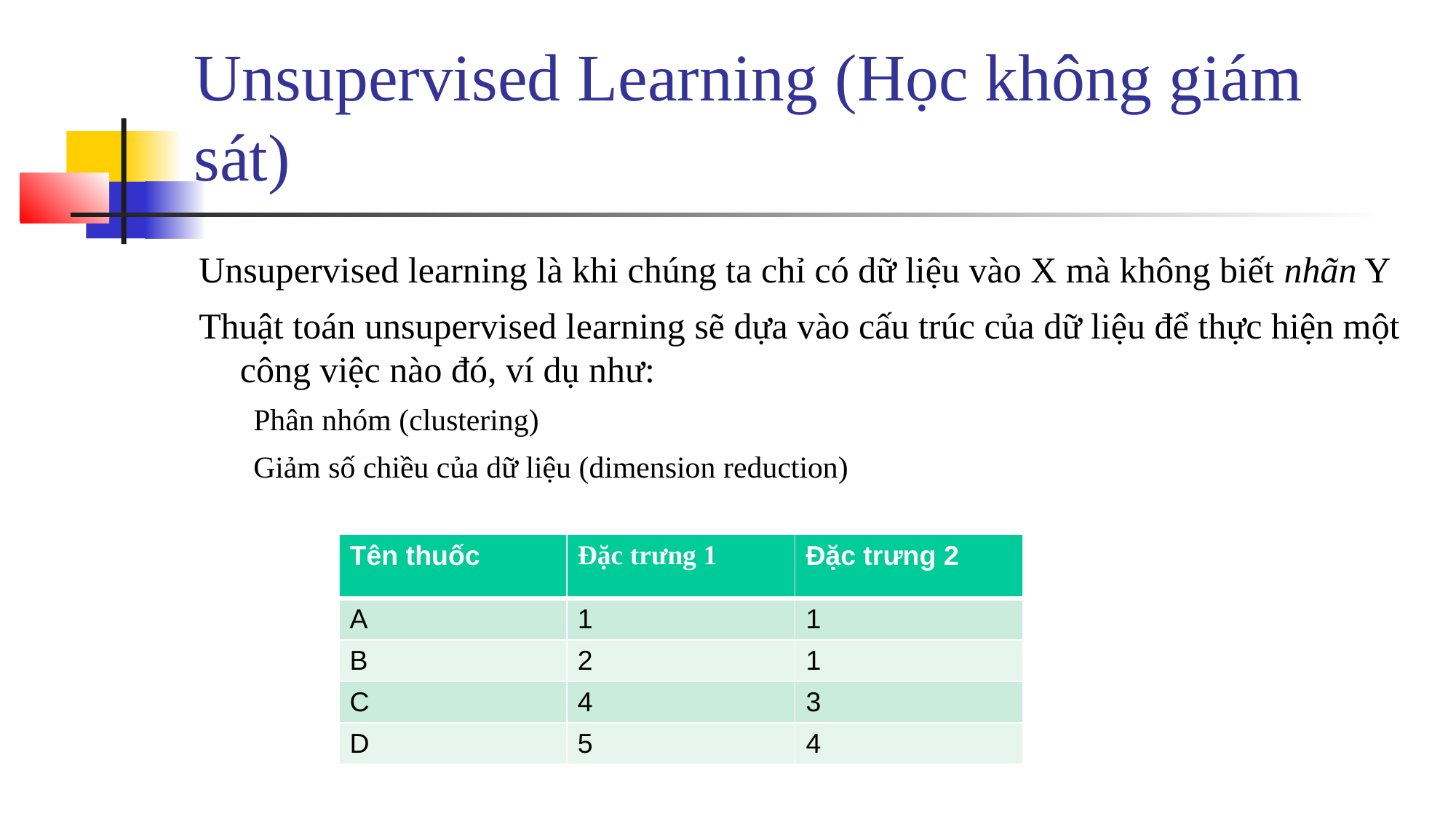

# Unsupervised Learning (Học không giám sát)
Unsupervised learning là khi chúng ta chỉ có dữ liệu vào X mà không biết nhãn Y
Thuật toán unsupervised learning sẽ dựa vào cấu trúc của dữ liệu để thực hiện một công việc nào đó, ví dụ như:
Phân nhóm (clustering)
Giảm số chiều của dữ liệu (dimension reduction)

| Tên thuốc | Đặc trưng 1 | Đặc trưng 2 |
| --- | --- | --- |
| A | 1 | 1 |
| B | 2 | 1 |
| C | 4 | 3 |
| D | 5 | 4 |